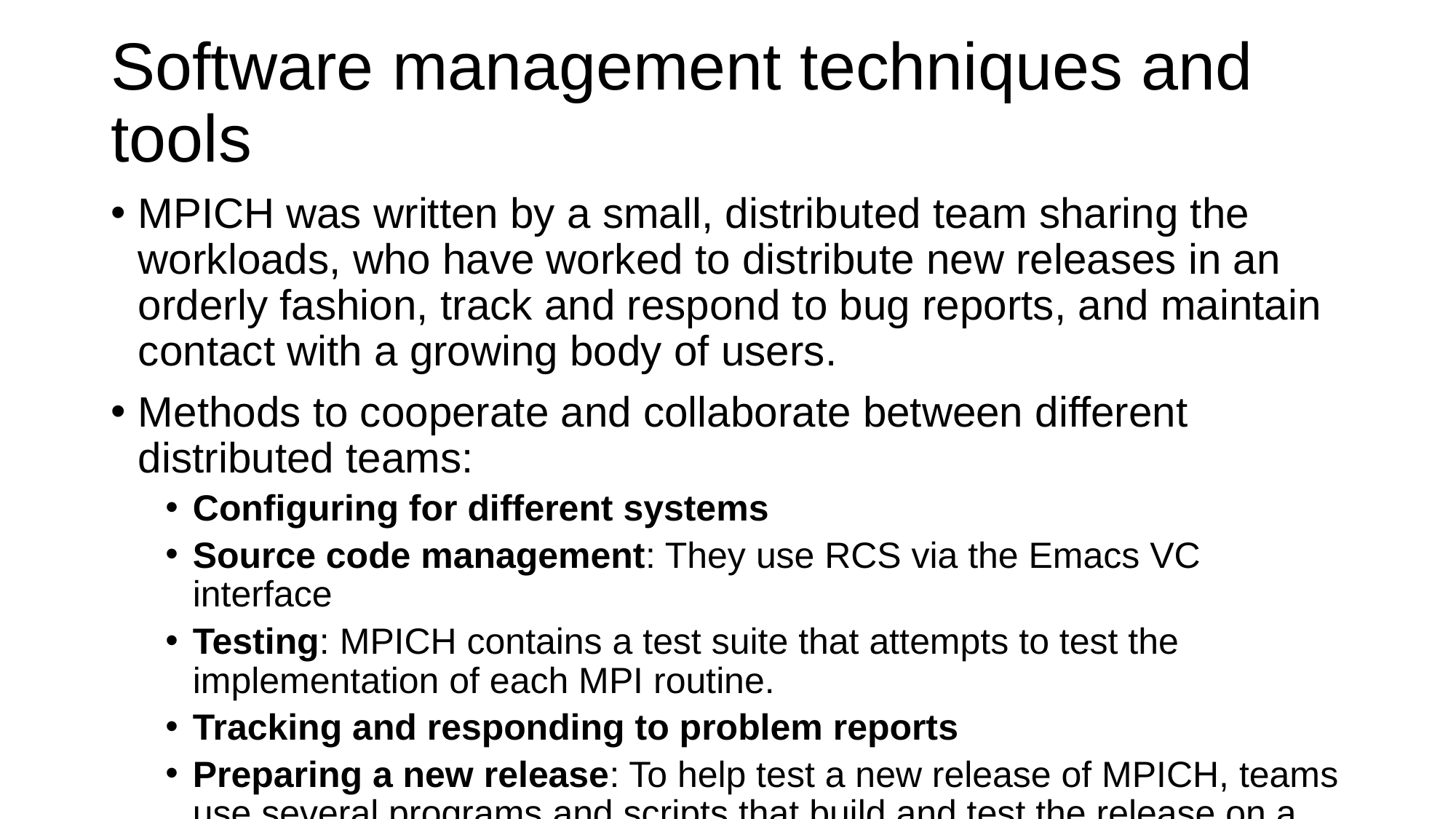

# Software management techniques and tools
MPICH was written by a small, distributed team sharing the workloads, who have worked to distribute new releases in an orderly fashion, track and respond to bug reports, and maintain contact with a growing body of users.
Methods to cooperate and collaborate between different distributed teams:
Configuring for different systems
Source code management: They use RCS via the Emacs VC interface
Testing: MPICH contains a test suite that attempts to test the implementation of each MPI routine.
Tracking and responding to problem reports
Preparing a new release: To help test a new release of MPICH, teams use several programs and scripts that build and test the release on a new platform.